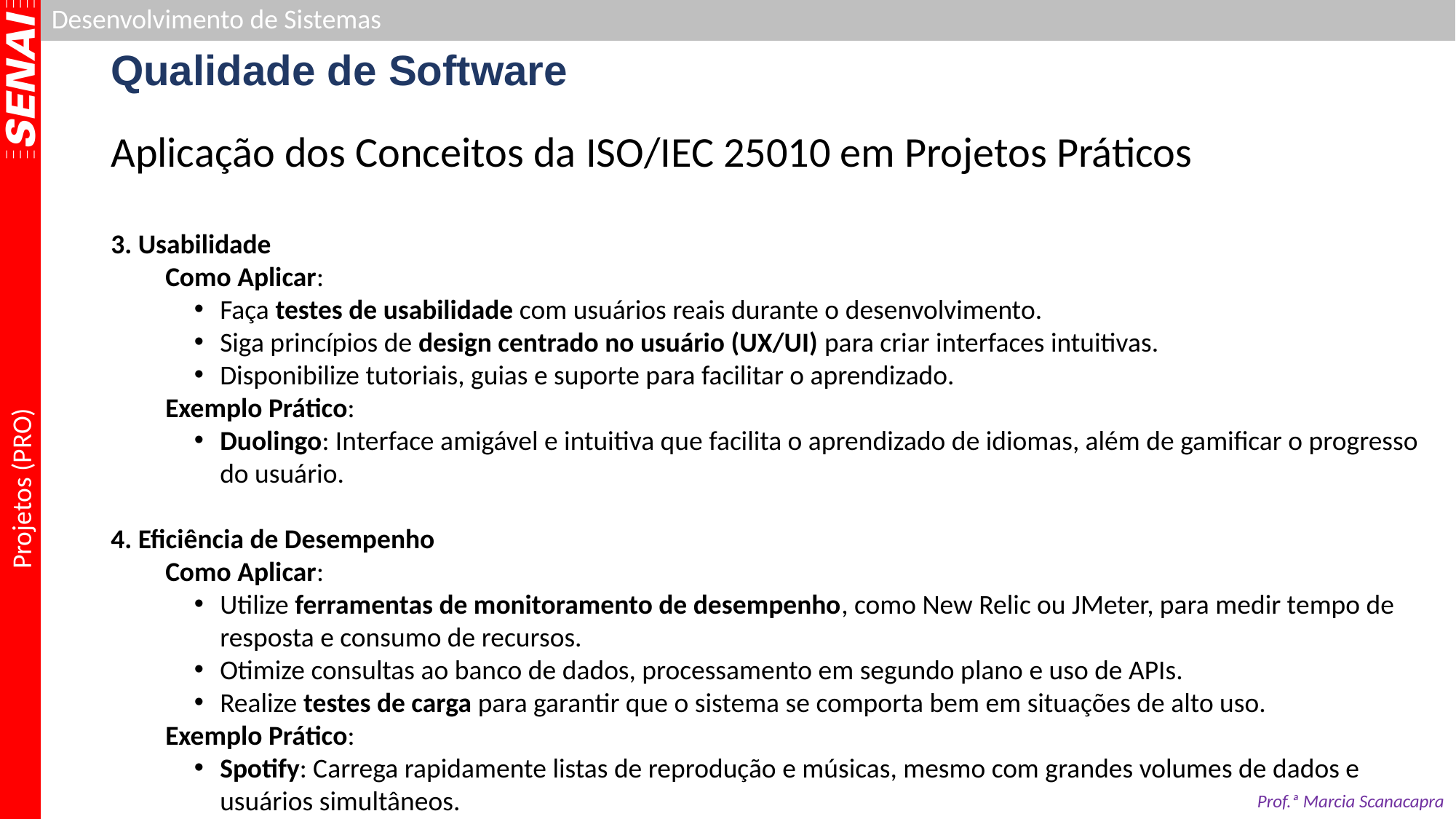

# Qualidade de Software
Aplicação dos Conceitos da ISO/IEC 25010 em Projetos Práticos

3. Usabilidade
Como Aplicar:
Faça testes de usabilidade com usuários reais durante o desenvolvimento.
Siga princípios de design centrado no usuário (UX/UI) para criar interfaces intuitivas.
Disponibilize tutoriais, guias e suporte para facilitar o aprendizado.
Exemplo Prático:
Duolingo: Interface amigável e intuitiva que facilita o aprendizado de idiomas, além de gamificar o progresso do usuário.

4. Eficiência de Desempenho
Como Aplicar:
Utilize ferramentas de monitoramento de desempenho, como New Relic ou JMeter, para medir tempo de resposta e consumo de recursos.
Otimize consultas ao banco de dados, processamento em segundo plano e uso de APIs.
Realize testes de carga para garantir que o sistema se comporta bem em situações de alto uso.
Exemplo Prático:
Spotify: Carrega rapidamente listas de reprodução e músicas, mesmo com grandes volumes de dados e usuários simultâneos.